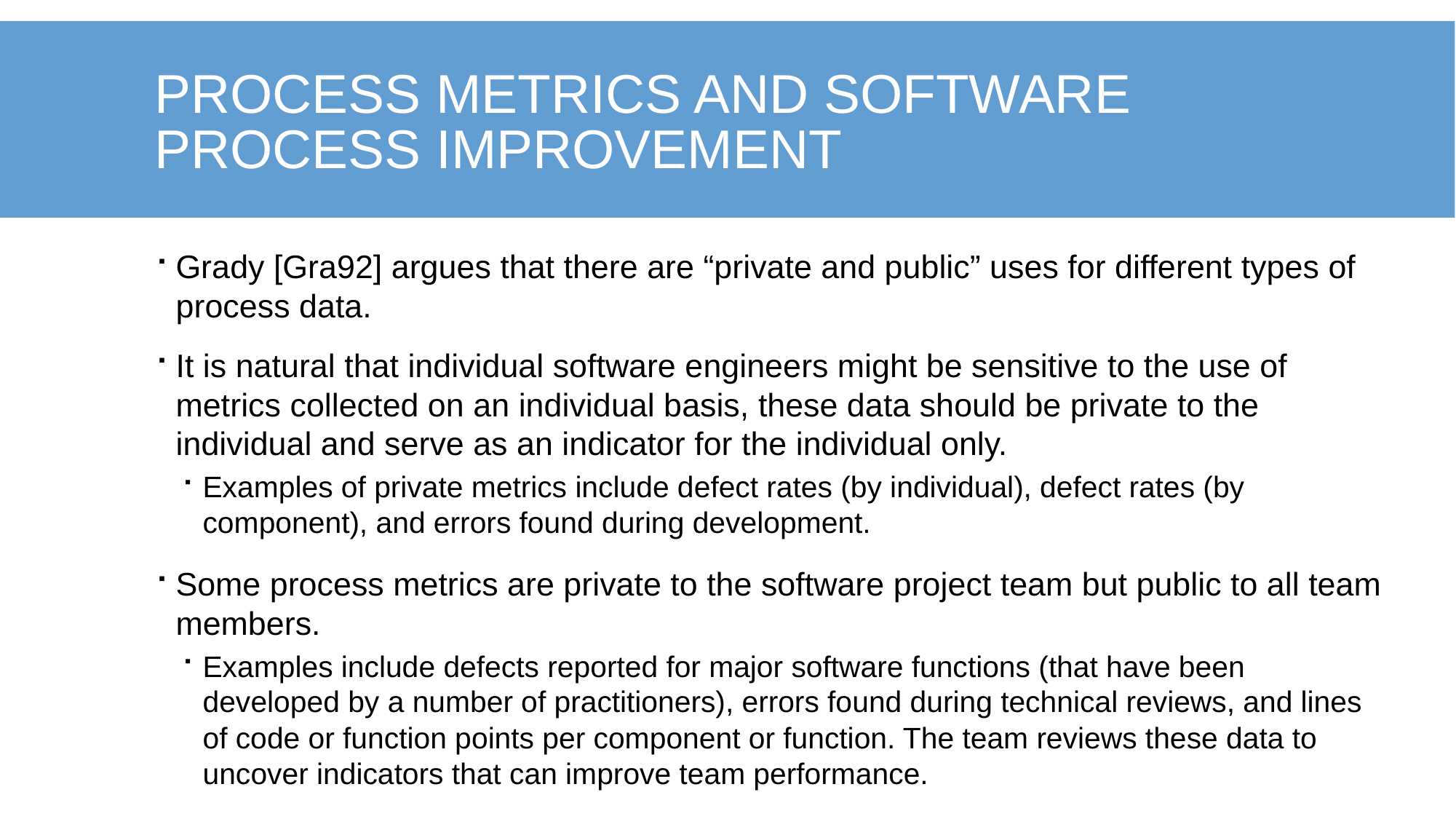

# Process Metrics and software process improvement
Grady [Gra92] argues that there are “private and public” uses for different types of process data.
It is natural that individual software engineers might be sensitive to the use of metrics collected on an individual basis, these data should be private to the individual and serve as an indicator for the individual only.
Examples of private metrics include defect rates (by individual), defect rates (by component), and errors found during development.
Some process metrics are private to the software project team but public to all team members.
Examples include defects reported for major software functions (that have been developed by a number of practitioners), errors found during technical reviews, and lines of code or function points per component or function. The team reviews these data to uncover indicators that can improve team performance.